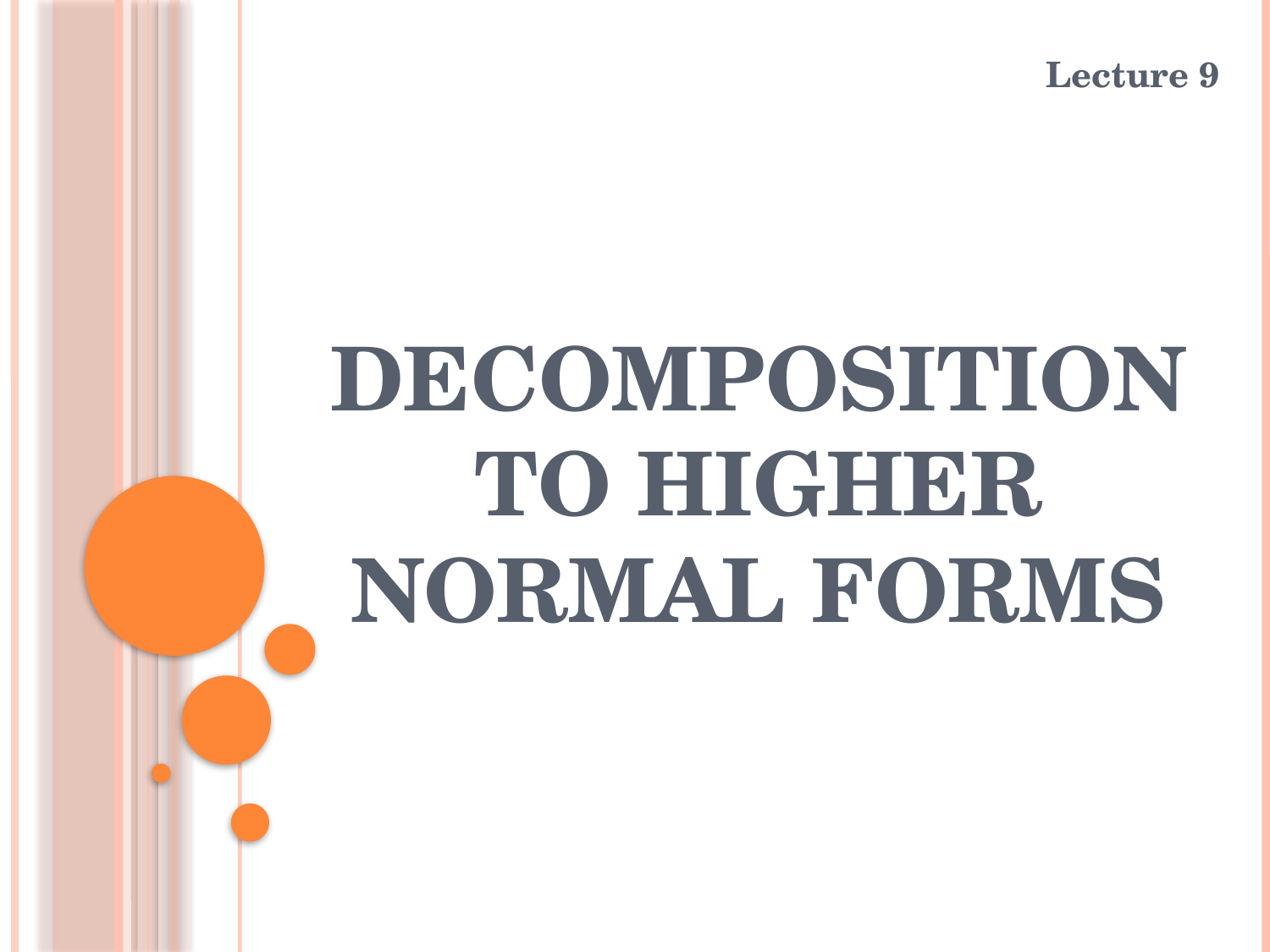

Lecture 9

# Decomposition to Higher Normal Forms